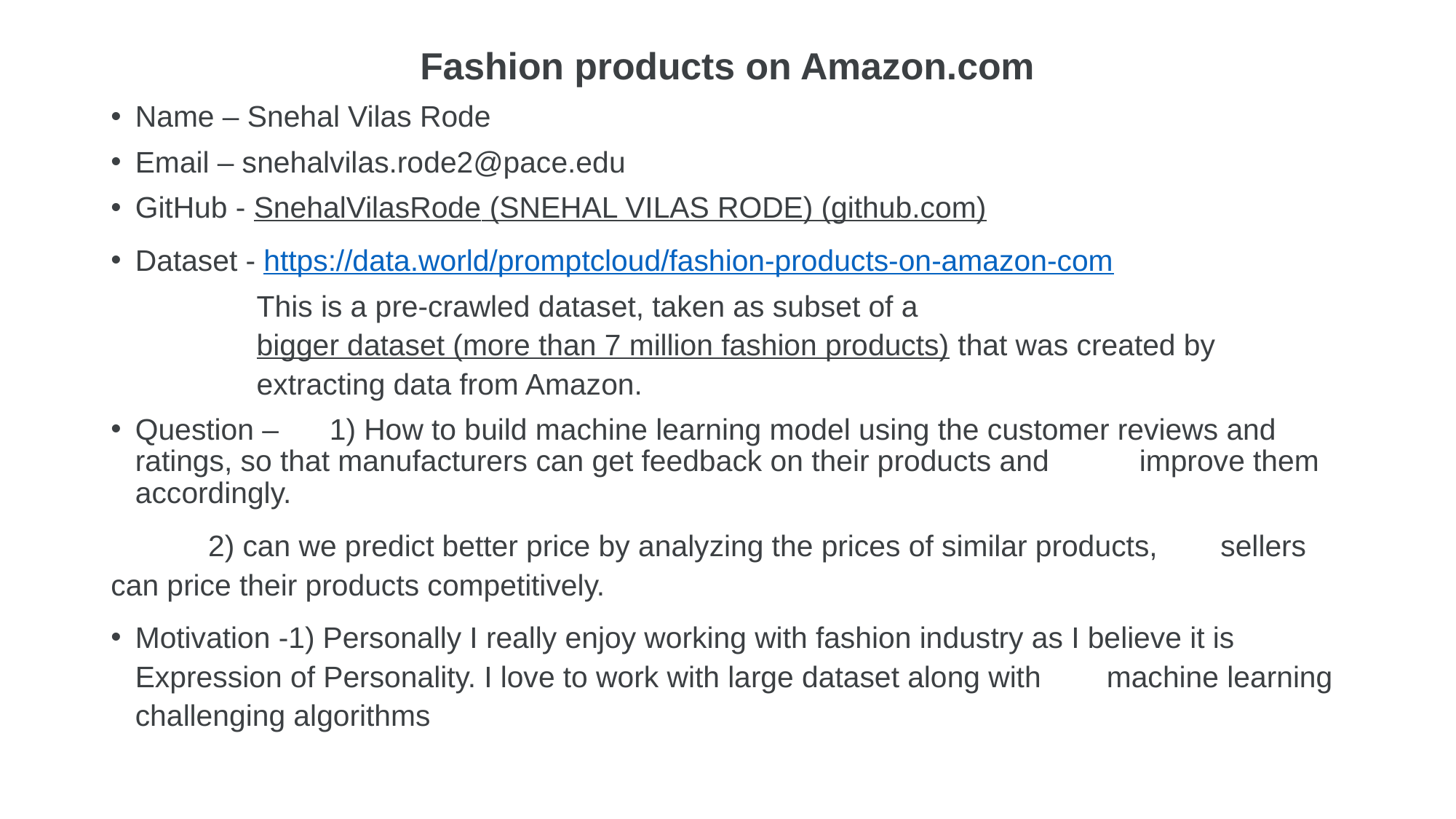

Fashion products on Amazon.com
Name – Snehal Vilas Rode
Email – snehalvilas.rode2@pace.edu
GitHub - SnehalVilasRode (SNEHAL VILAS RODE) (github.com)
Dataset - https://data.world/promptcloud/fashion-products-on-amazon-com
This is a pre-crawled dataset, taken as subset of a bigger dataset (more than 7 million fashion products) that was created by extracting data from Amazon.
Question – 	1) How to build machine learning model using the customer reviews and 		    ratings, so that manufacturers can get feedback on their products and 			    improve them accordingly.
		2) can we predict better price by analyzing the prices of similar products, 		     sellers can price their products competitively.
Motivation -1) Personally I really enjoy working with fashion industry as I believe it is 			Expression of Personality. I love to work with large dataset along with 			machine learning challenging algorithms